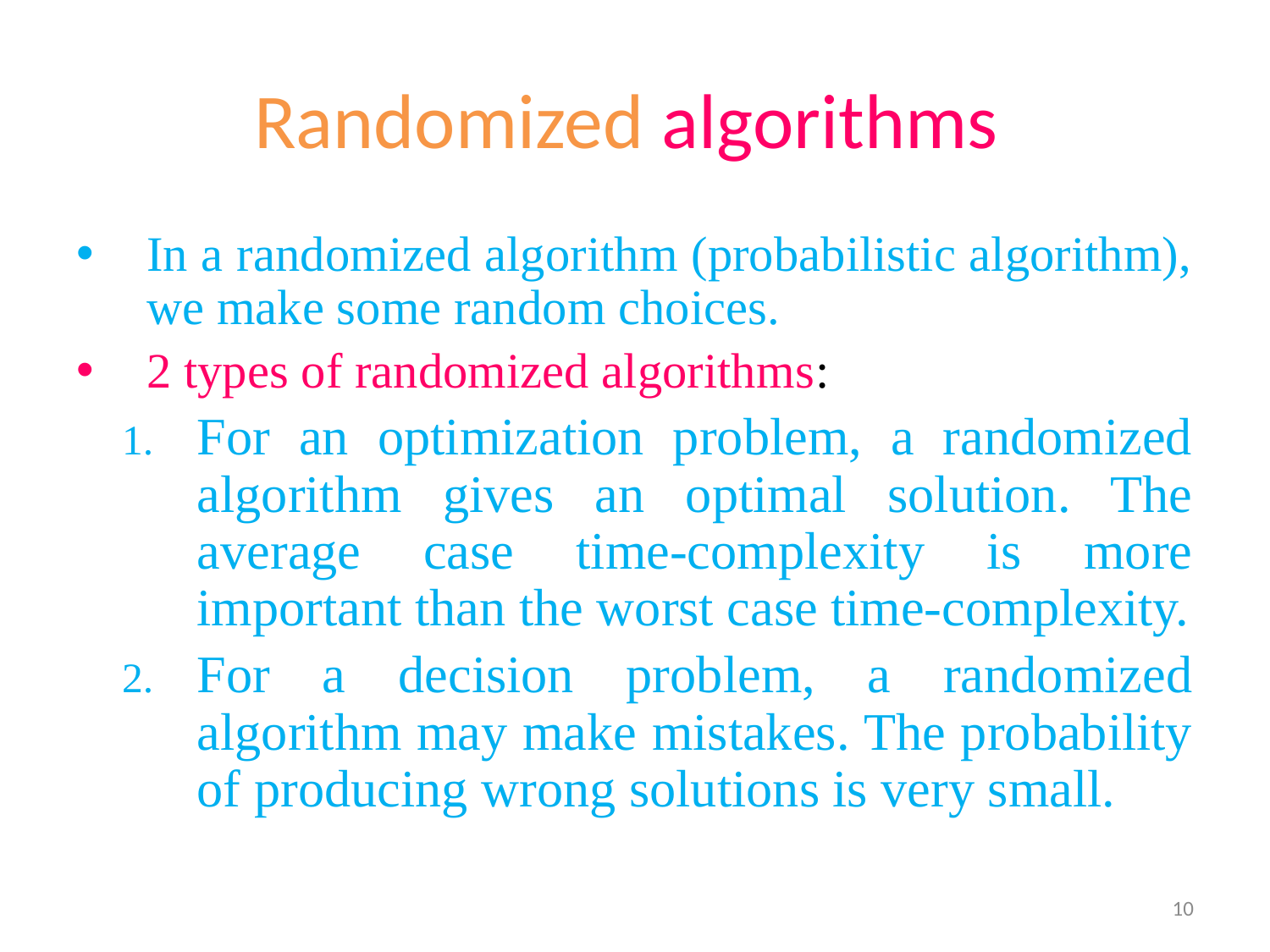

# Randomized algorithms
In a randomized algorithm (probabilistic algorithm), we make some random choices.
2 types of randomized algorithms:
For an optimization problem, a randomized algorithm gives an optimal solution. The average case time-complexity is more important than the worst case time-complexity.
For a decision problem, a randomized algorithm may make mistakes. The probability of producing wrong solutions is very small.

10